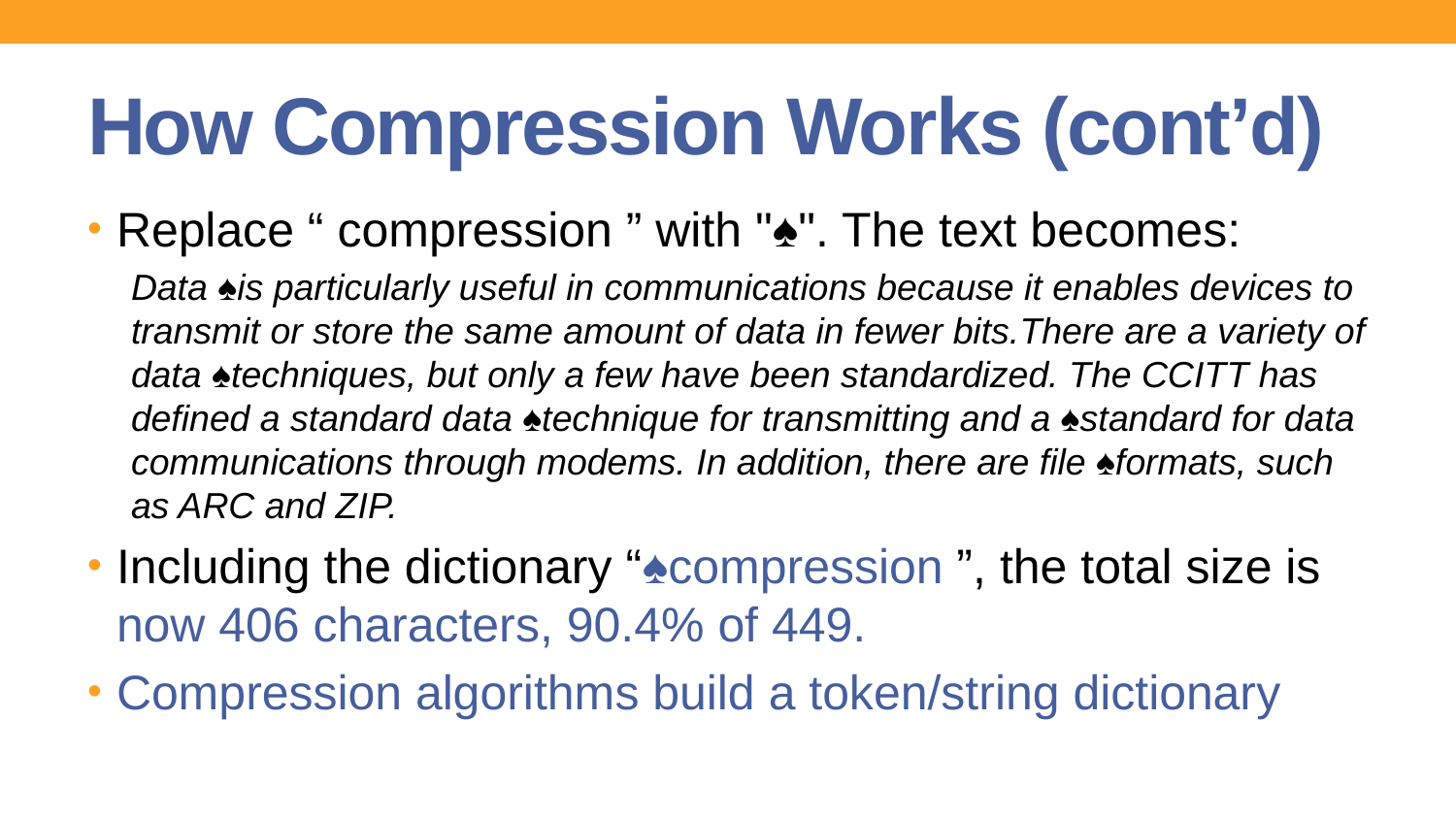

# How Compression Works (cont’d)
Replace “ compression ” with "♠". The text becomes:
Data ♠is particularly useful in communications because it enables devices to transmit or store the same amount of data in fewer bits.There are a variety of data ♠techniques, but only a few have been standardized. The CCITT has defined a standard data ♠technique for transmitting and a ♠standard for data communications through modems. In addition, there are file ♠formats, such as ARC and ZIP.
Including the dictionary “♠compression ”, the total size is now 406 characters, 90.4% of 449.
Compression algorithms build a token/string dictionary